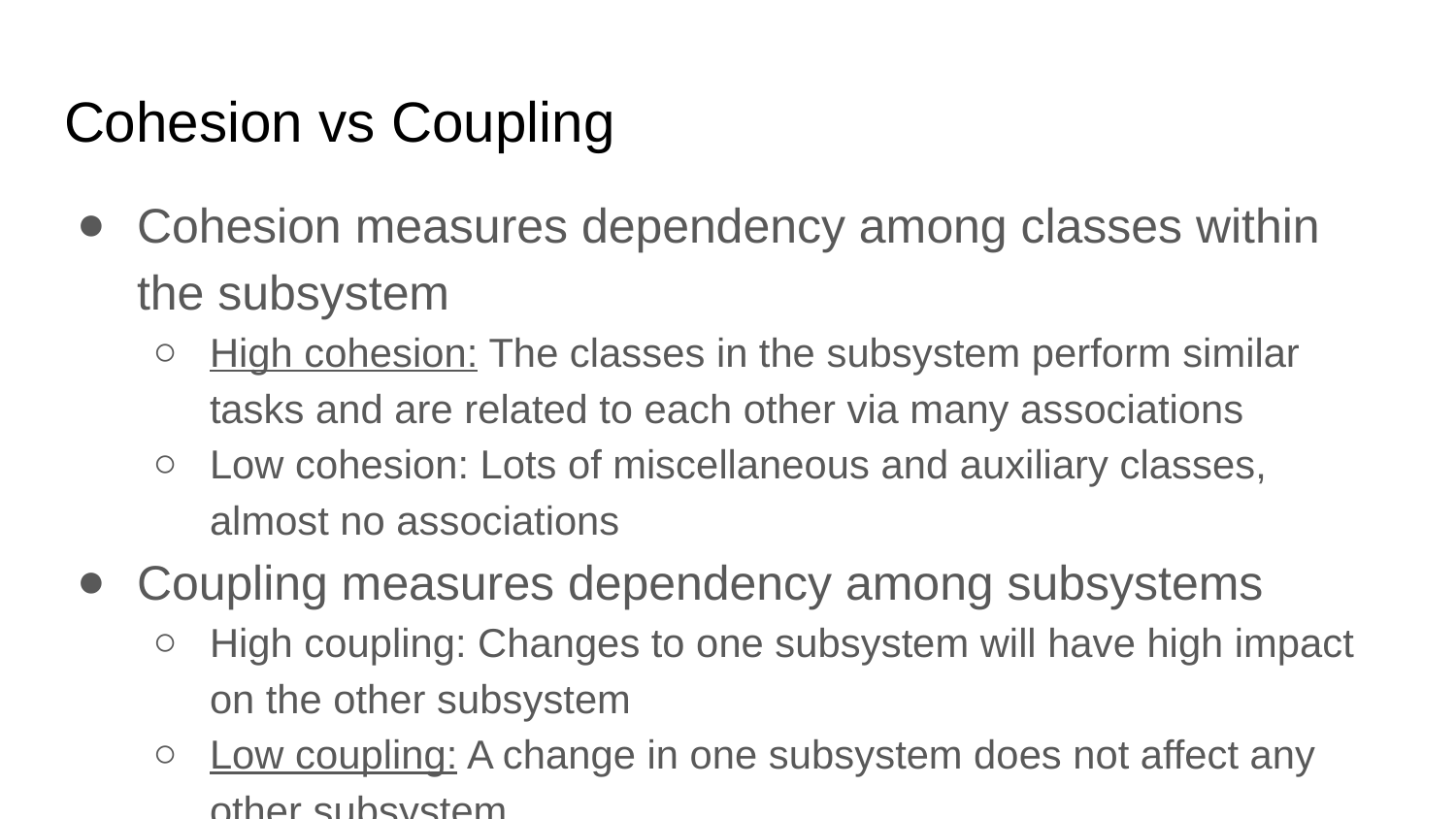

# Cohesion vs Coupling
Cohesion measures dependency among classes within the subsystem
High cohesion: The classes in the subsystem perform similar tasks and are related to each other via many associations
Low cohesion: Lots of miscellaneous and auxiliary classes, almost no associations
Coupling measures dependency among subsystems
High coupling: Changes to one subsystem will have high impact on the other subsystem
Low coupling: A change in one subsystem does not affect any other subsystem.